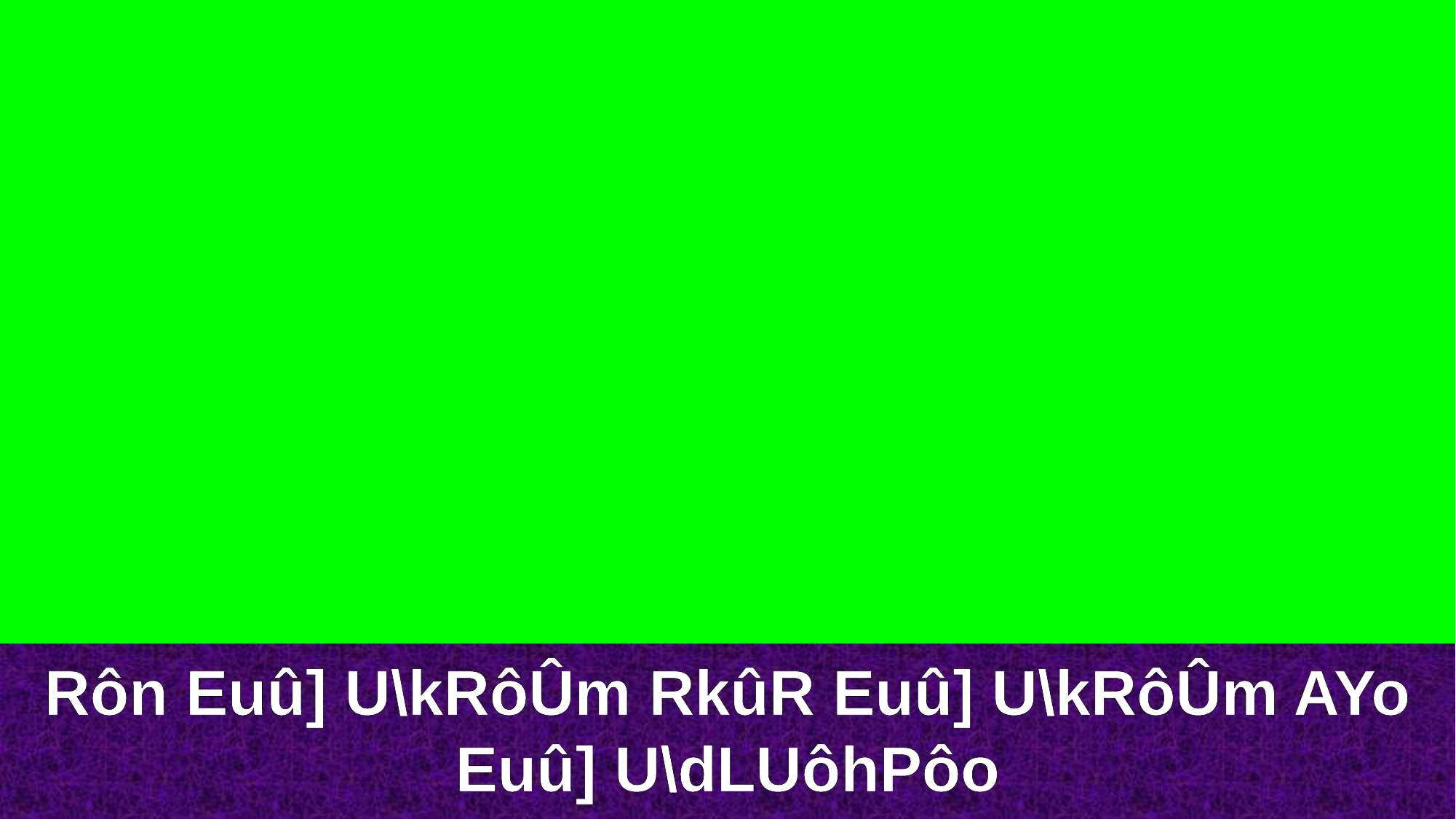

Rôn Euû] U\kRôÛm RkûR Euû] U\kRôÛm AYo Euû] U\dLUôhPôo